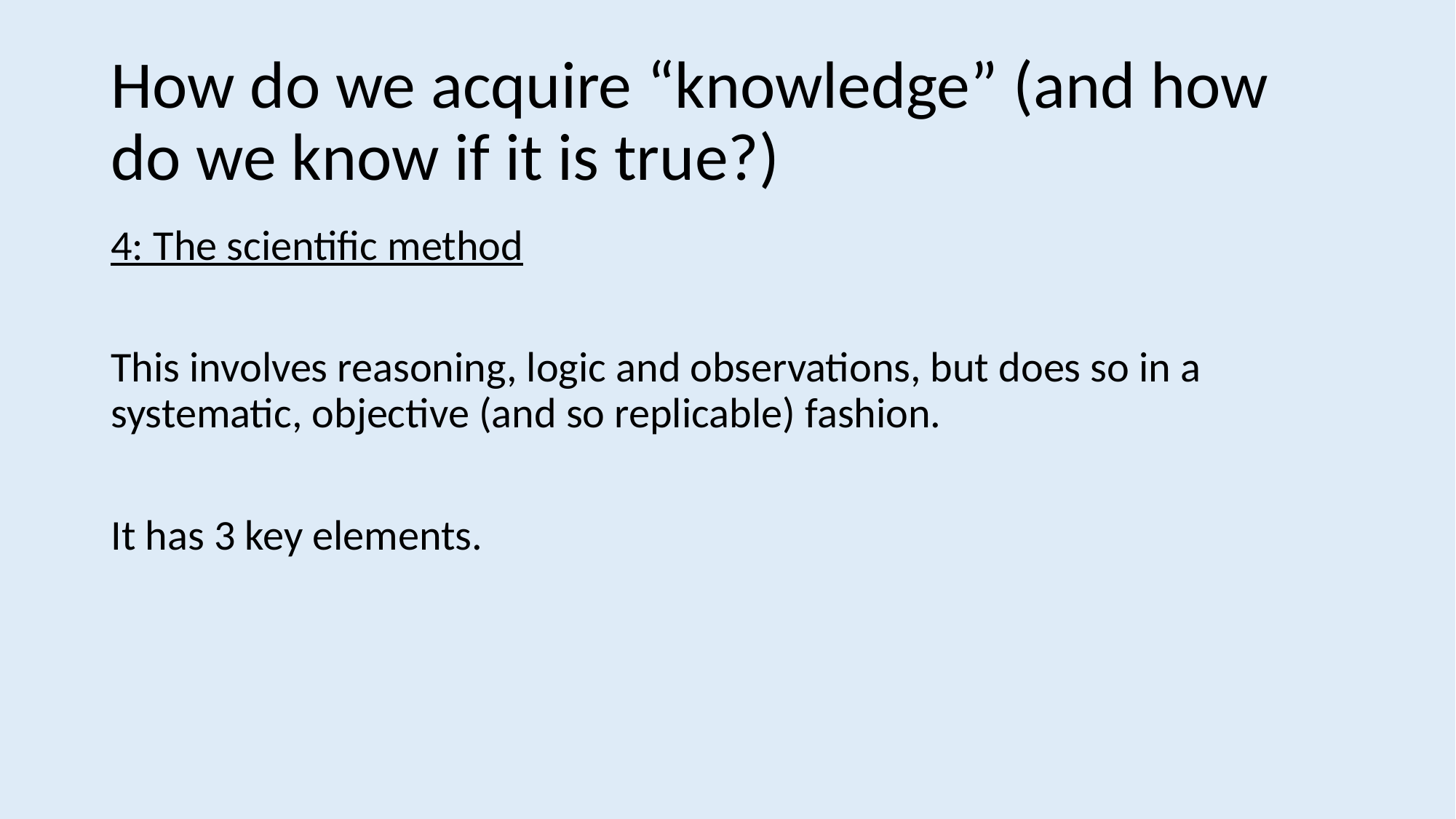

# How do we acquire “knowledge” (and how do we know if it is true?)
4: The scientific method

This involves reasoning, logic and observations, but does so in a systematic, objective (and so replicable) fashion.

It has 3 key elements.